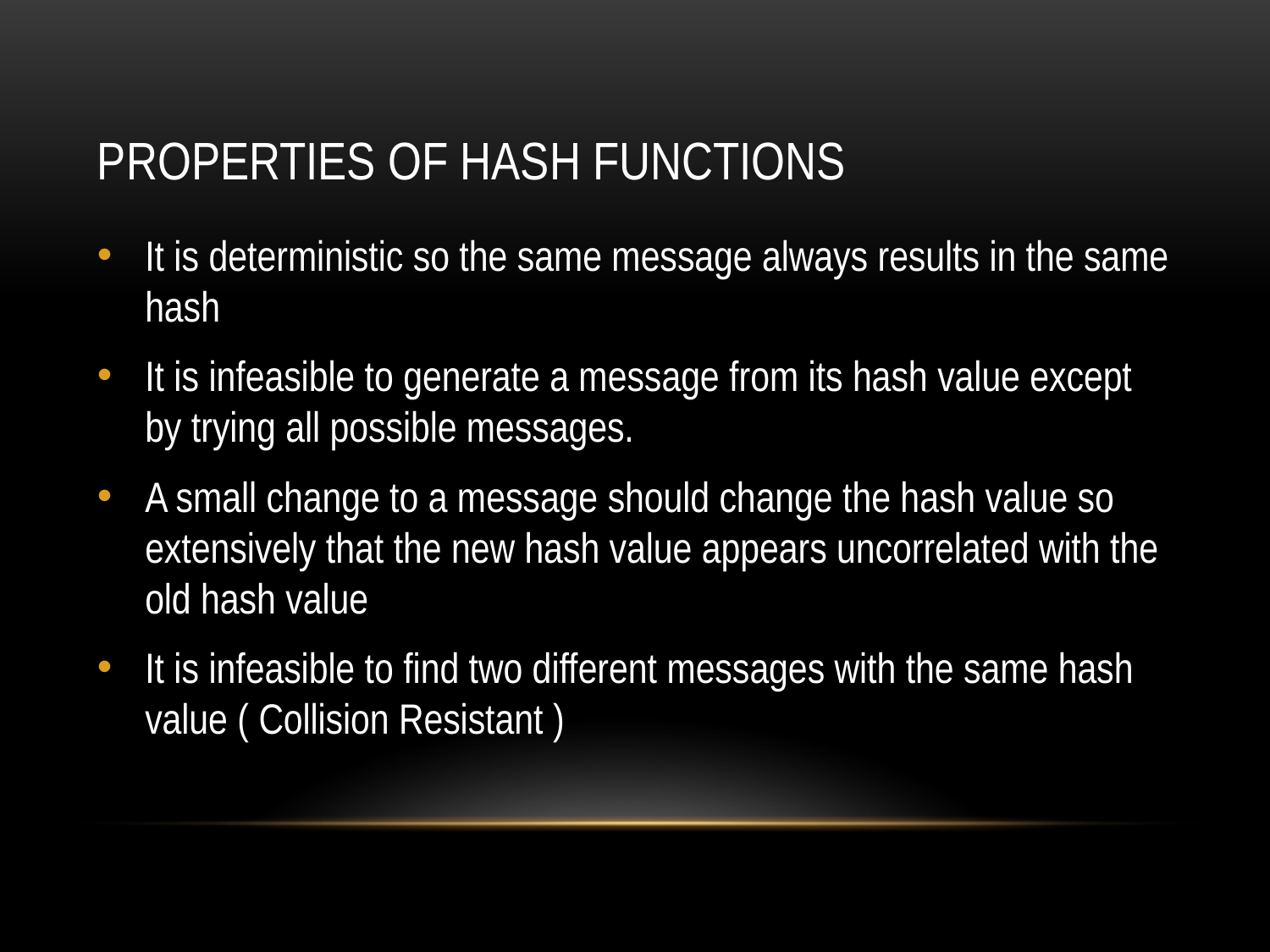

# PROPERTIES OF HASH FUNCTIONS
It is deterministic so the same message always results in the same hash
It is infeasible to generate a message from its hash value except by trying all possible messages.
A small change to a message should change the hash value so extensively that the new hash value appears uncorrelated with the old hash value
It is infeasible to find two different messages with the same hash value ( Collision Resistant )